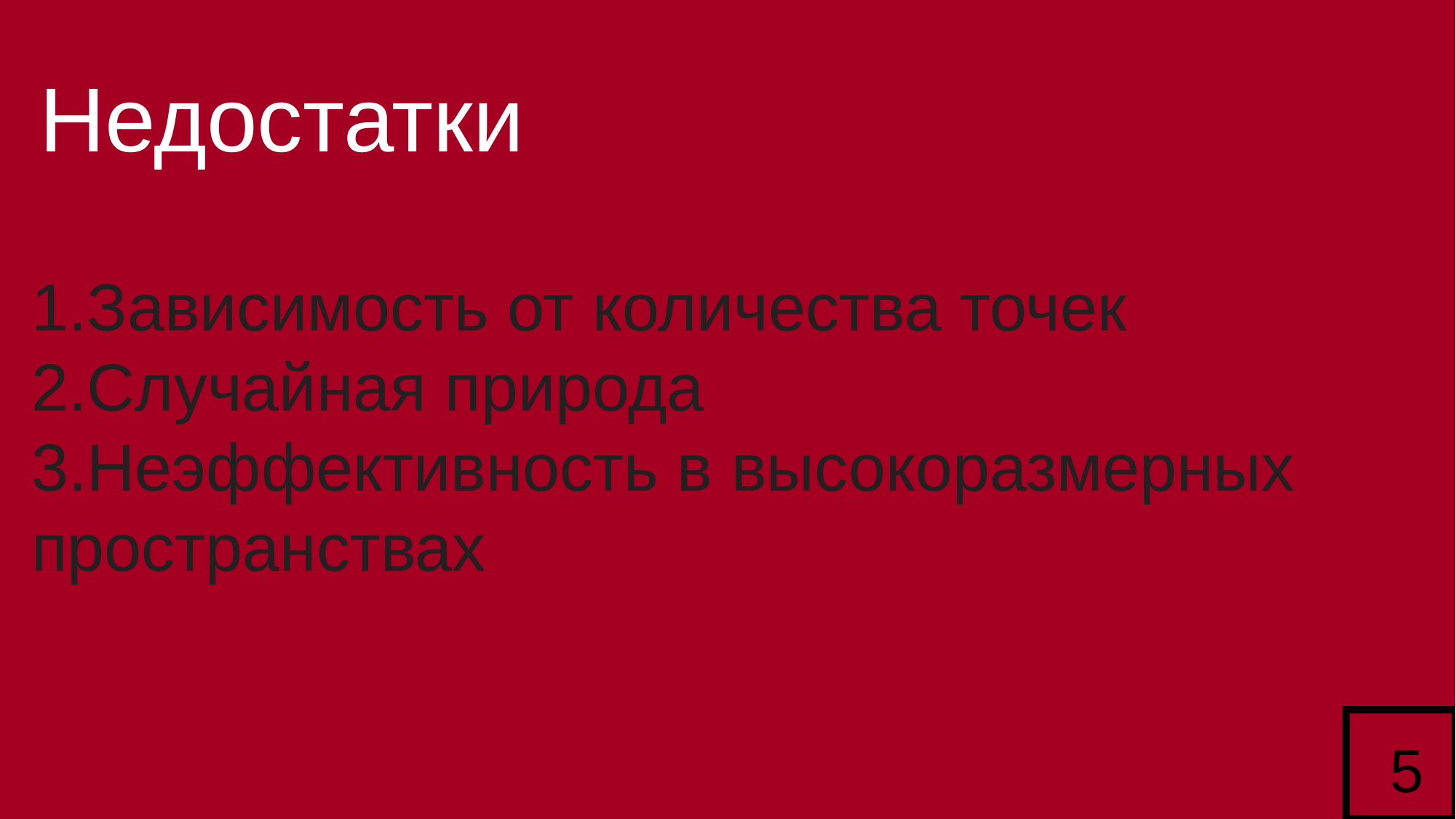

# Недостатки
Зависимость от количества точек
Случайная природа
Неэффективность в высокоразмерных пространствах

5